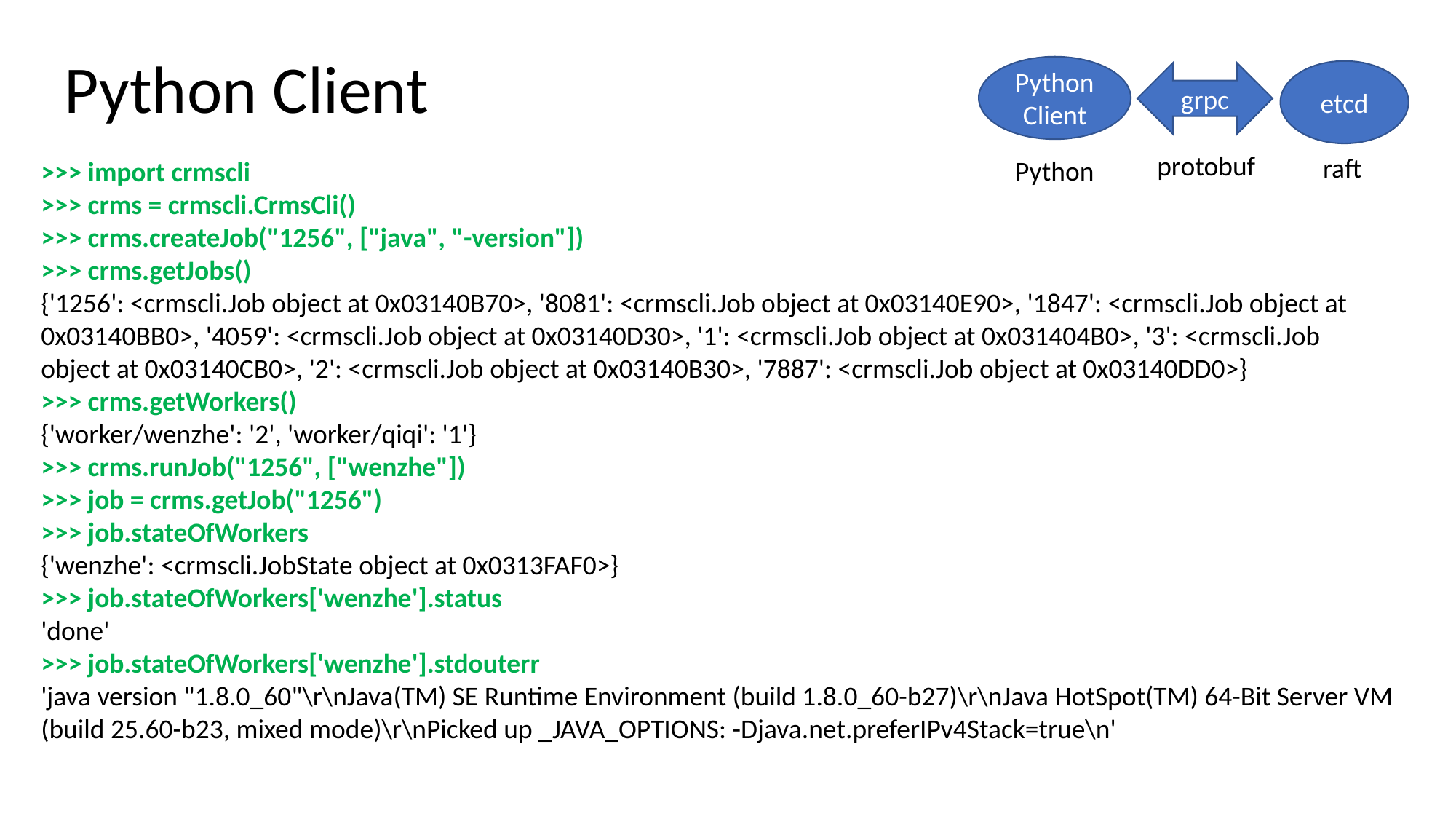

# Python Client
Python Client
etcd
grpc
protobuf
raft
Python
>>> import crmscli
>>> crms = crmscli.CrmsCli()
>>> crms.createJob("1256", ["java", "-version"])
>>> crms.getJobs()
{'1256': <crmscli.Job object at 0x03140B70>, '8081': <crmscli.Job object at 0x03140E90>, '1847': <crmscli.Job object at 0x03140BB0>, '4059': <crmscli.Job object at 0x03140D30>, '1': <crmscli.Job object at 0x031404B0>, '3': <crmscli.Job object at 0x03140CB0>, '2': <crmscli.Job object at 0x03140B30>, '7887': <crmscli.Job object at 0x03140DD0>}
>>> crms.getWorkers()
{'worker/wenzhe': '2', 'worker/qiqi': '1'}
>>> crms.runJob("1256", ["wenzhe"])
>>> job = crms.getJob("1256")
>>> job.stateOfWorkers
{'wenzhe': <crmscli.JobState object at 0x0313FAF0>}
>>> job.stateOfWorkers['wenzhe'].status
'done'
>>> job.stateOfWorkers['wenzhe'].stdouterr
'java version "1.8.0_60"\r\nJava(TM) SE Runtime Environment (build 1.8.0_60-b27)\r\nJava HotSpot(TM) 64-Bit Server VM (build 25.60-b23, mixed mode)\r\nPicked up _JAVA_OPTIONS: -Djava.net.preferIPv4Stack=true\n'